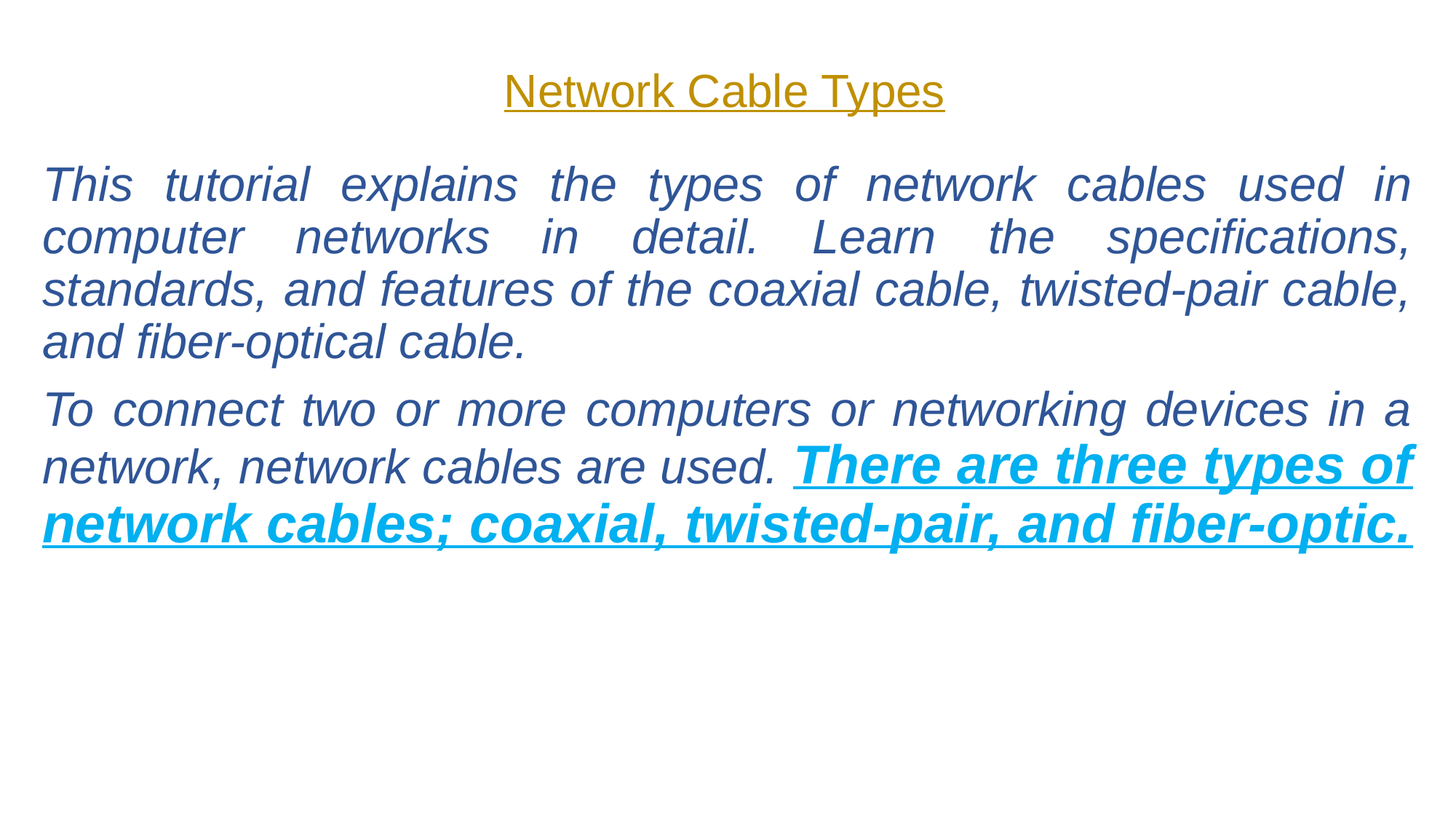

# Network Cable Types
This tutorial explains the types of network cables used in computer networks in detail. Learn the specifications, standards, and features of the coaxial cable, twisted-pair cable, and fiber-optical cable.
To connect two or more computers or networking devices in a network, network cables are used. There are three types of network cables; coaxial, twisted-pair, and fiber-optic.